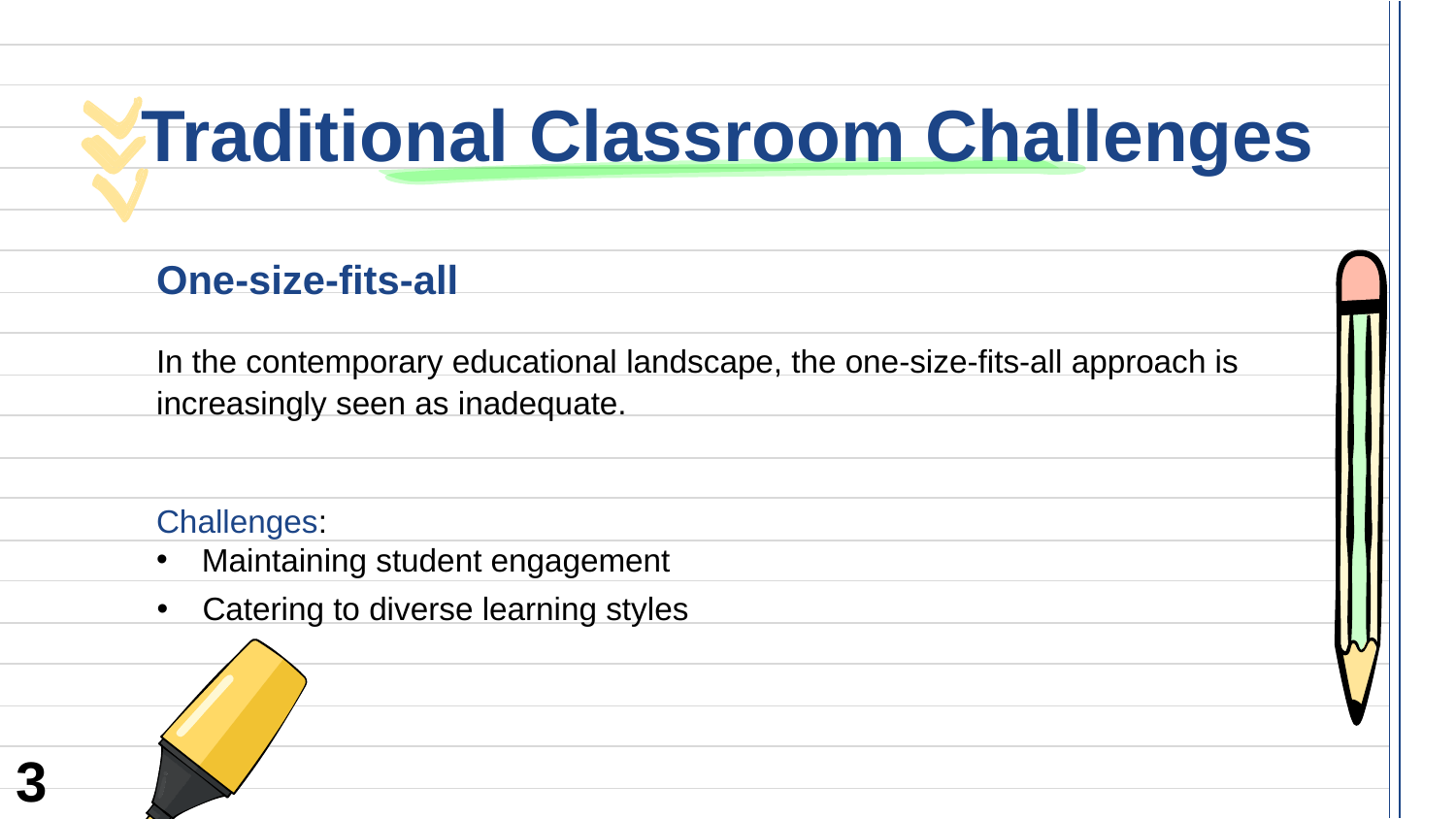

# Traditional Classroom Challenges

One-size-fits-all
In the contemporary educational landscape, the one-size-fits-all approach is increasingly seen as inadequate.

Challenges:
Maintaining student engagement
Catering to diverse learning styles

3